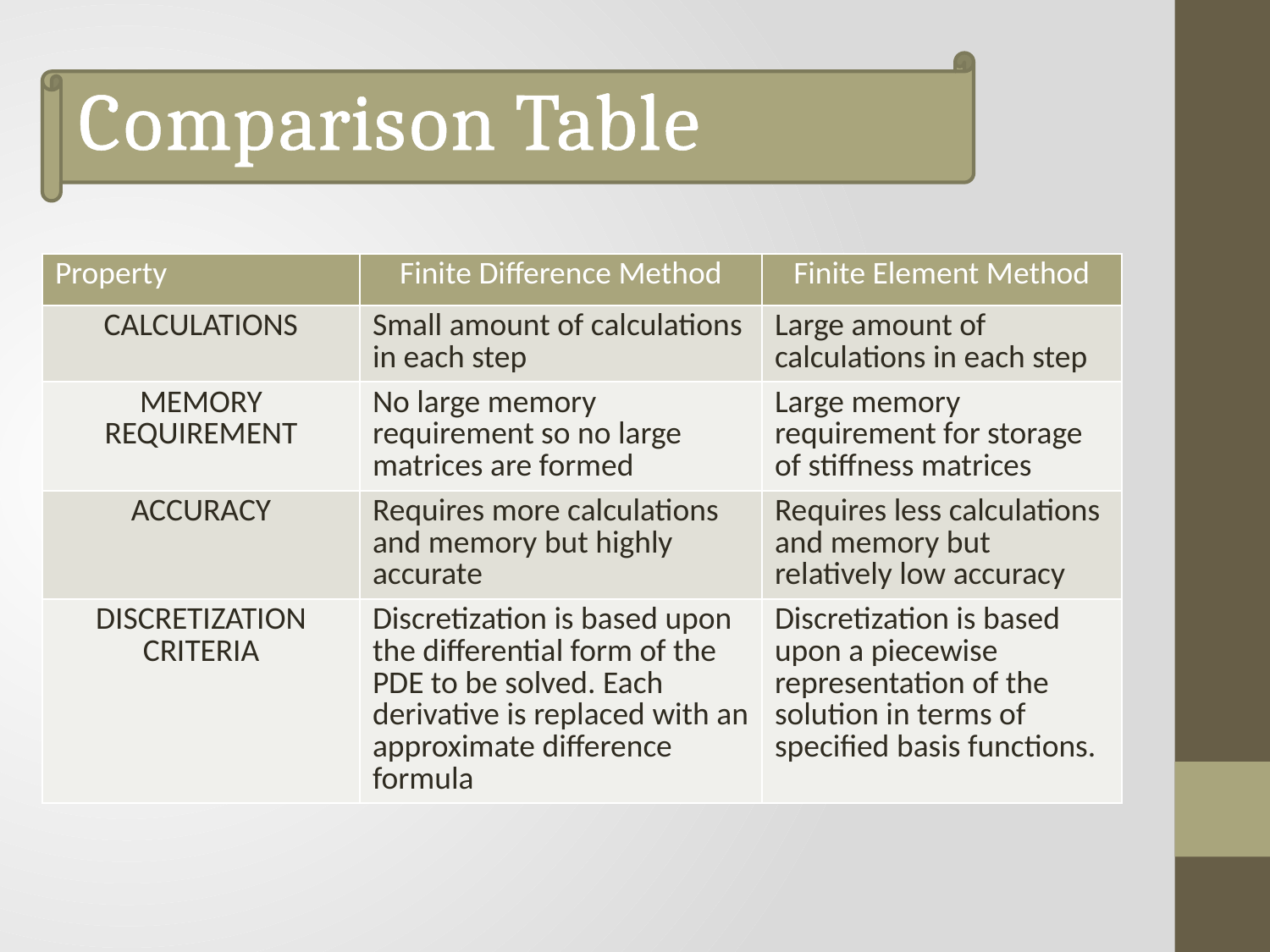

# Comparison Table

| Property | Finite Difference Method | Finite Element Method |
| --- | --- | --- |
| CALCULATIONS | Small amount of calculations in each step | Large amount of calculations in each step |
| MEMORY REQUIREMENT | No large memory requirement so no large matrices are formed | Large memory requirement for storage of stiffness matrices |
| ACCURACY | Requires more calculations and memory but highly accurate | Requires less calculations and memory but relatively low accuracy |
| DISCRETIZATION CRITERIA | Discretization is based upon the differential form of the PDE to be solved. Each derivative is replaced with an approximate difference formula | Discretization is based upon a piecewise representation of the solution in terms of specified basis functions. |